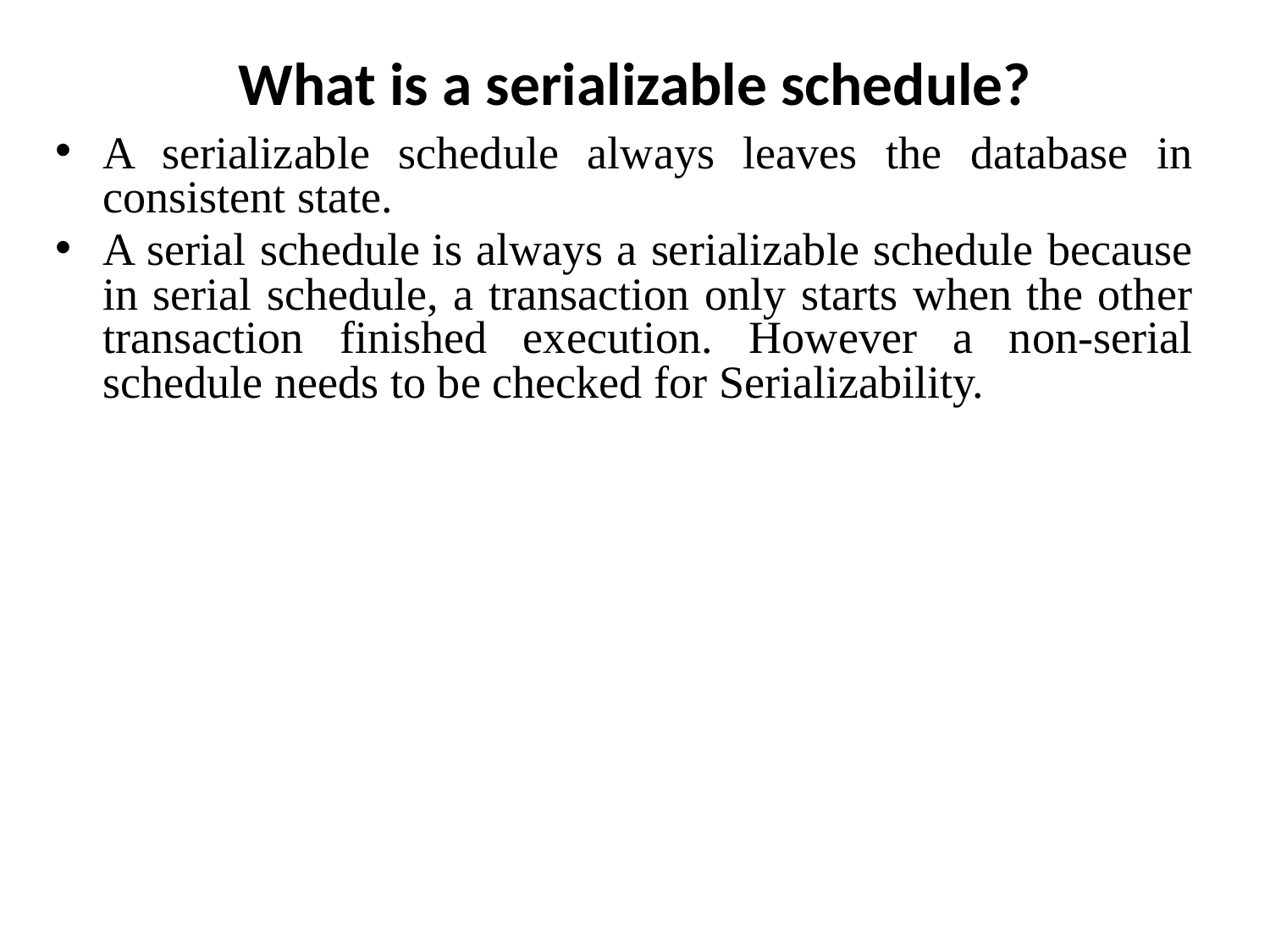

# What is a serializable schedule?
A serializable schedule always leaves the database in consistent state.
A serial schedule is always a serializable schedule because in serial schedule, a transaction only starts when the other transaction finished execution. However a non-serial schedule needs to be checked for Serializability.